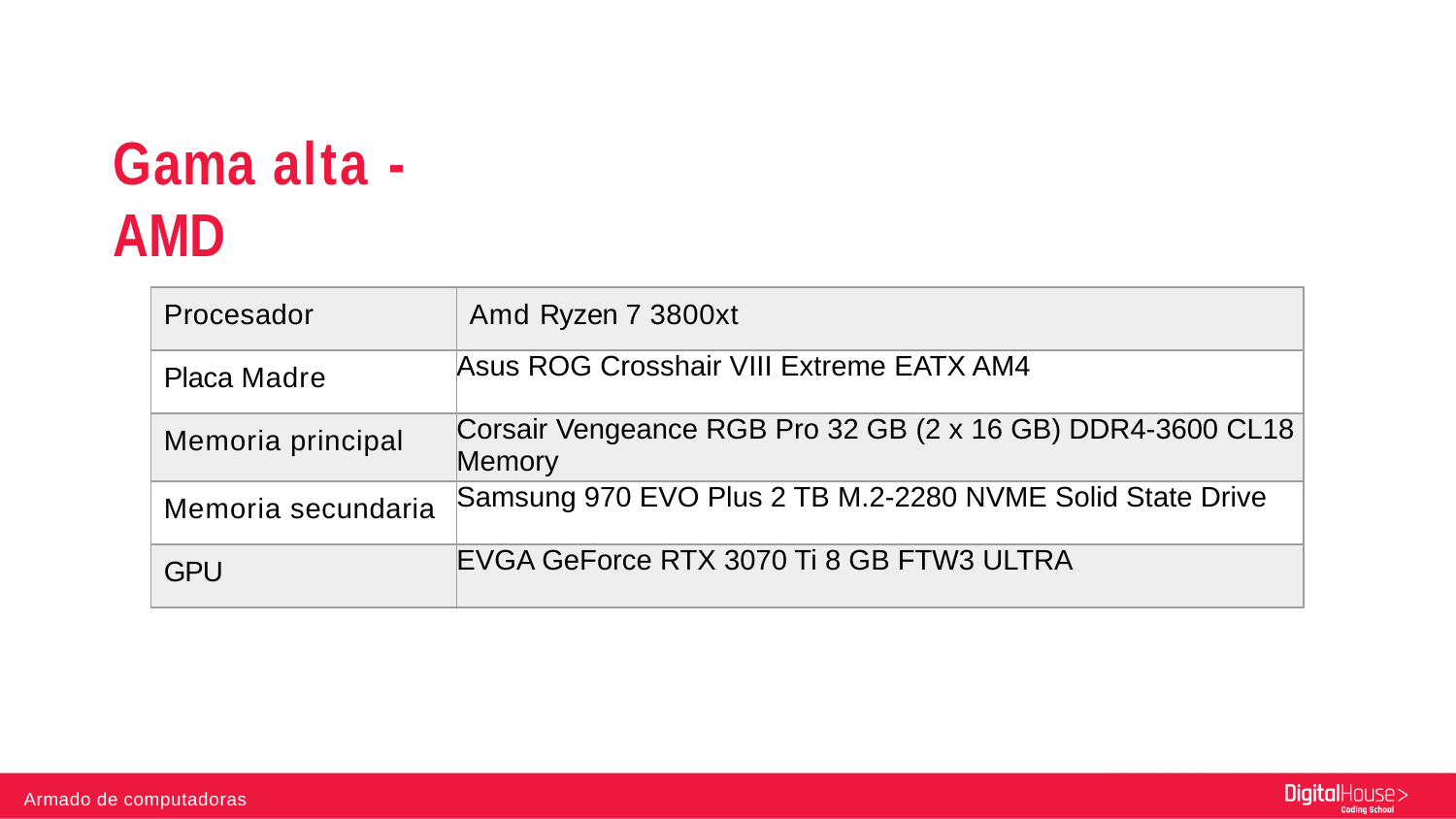

# Gama alta - AMD
| Procesador | Amd Ryzen 7 3800xt |
| --- | --- |
| Placa Madre | Asus ROG Crosshair VIII Extreme EATX AM4 |
| Memoria principal | Corsair Vengeance RGB Pro 32 GB (2 x 16 GB) DDR4-3600 CL18 Memory |
| Memoria secundaria | Samsung 970 EVO Plus 2 TB M.2-2280 NVME Solid State Drive |
| GPU | EVGA GeForce RTX 3070 Ti 8 GB FTW3 ULTRA |
Armado de computadoras